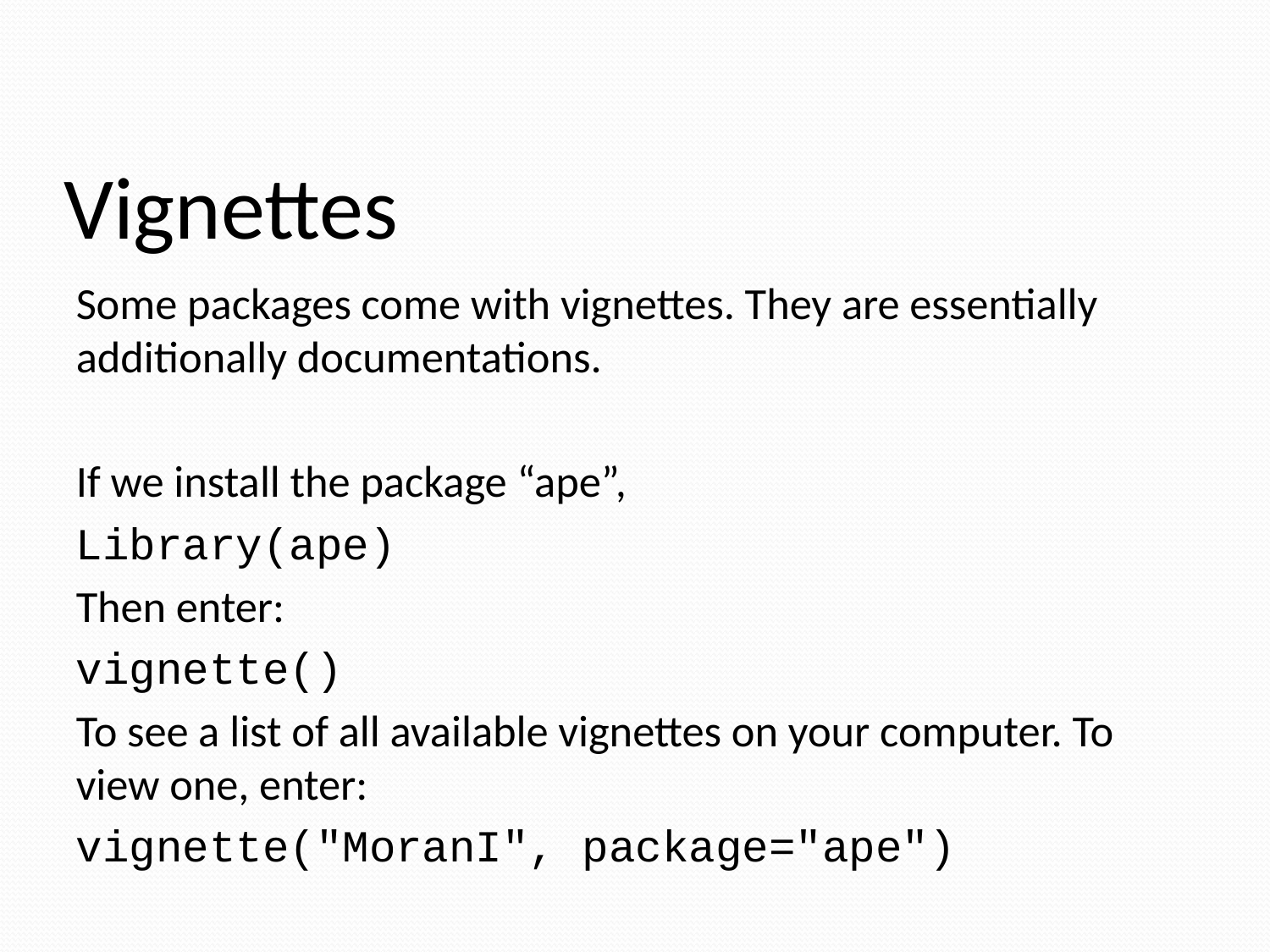

# Vignettes
Some packages come with vignettes. They are essentially additionally documentations.

If we install the package “ape”,
Library(ape)
Then enter:
vignette()
To see a list of all available vignettes on your computer. To view one, enter:
vignette("MoranI", package="ape")